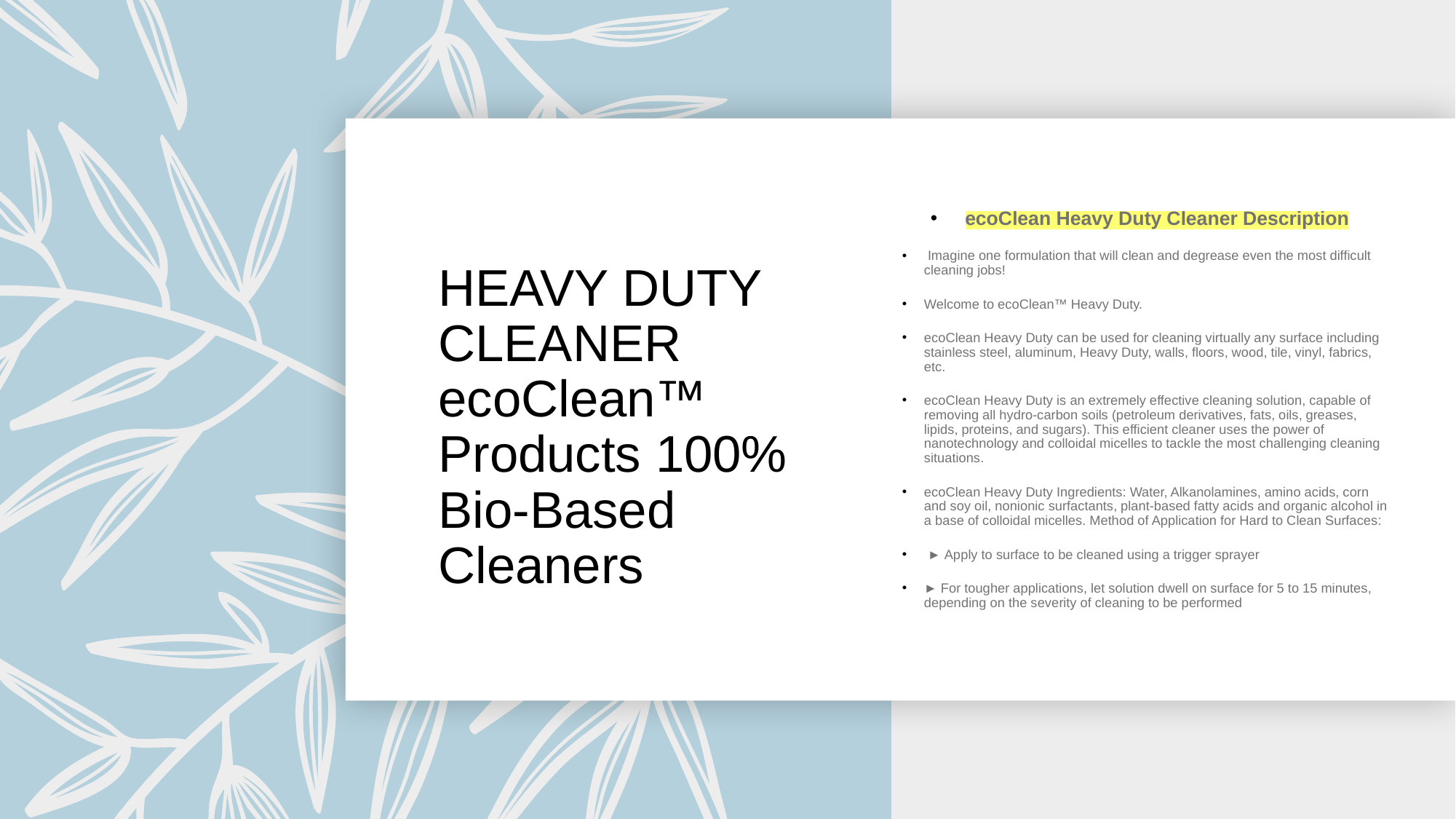

# HEAVY DUTY CLEANER ecoClean™ Products 100% Bio-Based Cleaners
ecoClean Heavy Duty Cleaner Description
 Imagine one formulation that will clean and degrease even the most difficult cleaning jobs!
Welcome to ecoClean™ Heavy Duty.
ecoClean Heavy Duty can be used for cleaning virtually any surface including stainless steel, aluminum, Heavy Duty, walls, floors, wood, tile, vinyl, fabrics, etc.
ecoClean Heavy Duty is an extremely effective cleaning solution, capable of removing all hydro-carbon soils (petroleum derivatives, fats, oils, greases, lipids, proteins, and sugars). This efficient cleaner uses the power of nanotechnology and colloidal micelles to tackle the most challenging cleaning situations.
ecoClean Heavy Duty Ingredients: Water, Alkanolamines, amino acids, corn and soy oil, nonionic surfactants, plant-based fatty acids and organic alcohol in a base of colloidal micelles. Method of Application for Hard to Clean Surfaces:
 ► Apply to surface to be cleaned using a trigger sprayer
► For tougher applications, let solution dwell on surface for 5 to 15 minutes, depending on the severity of cleaning to be performed